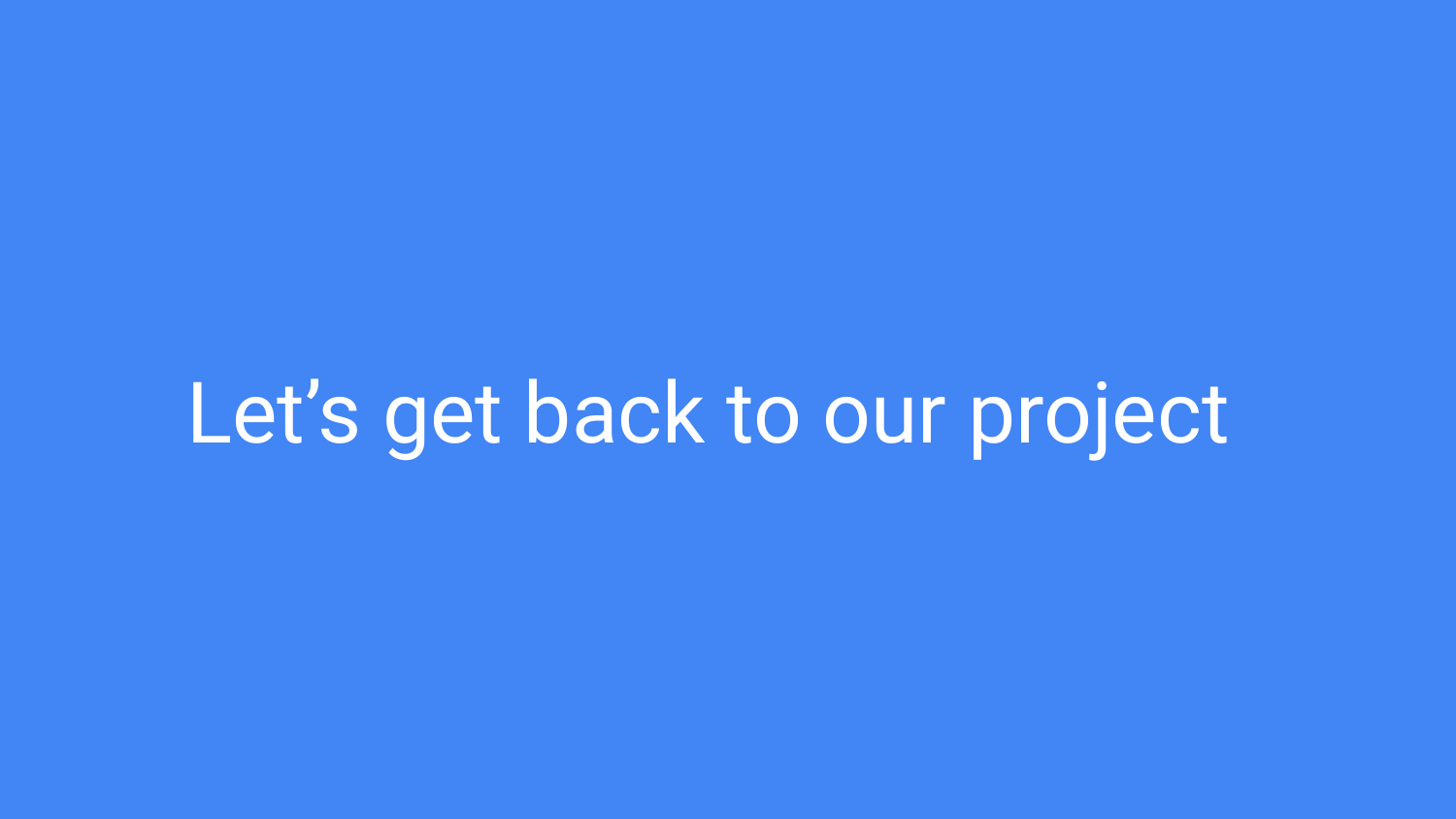

# Let’s get back to our project